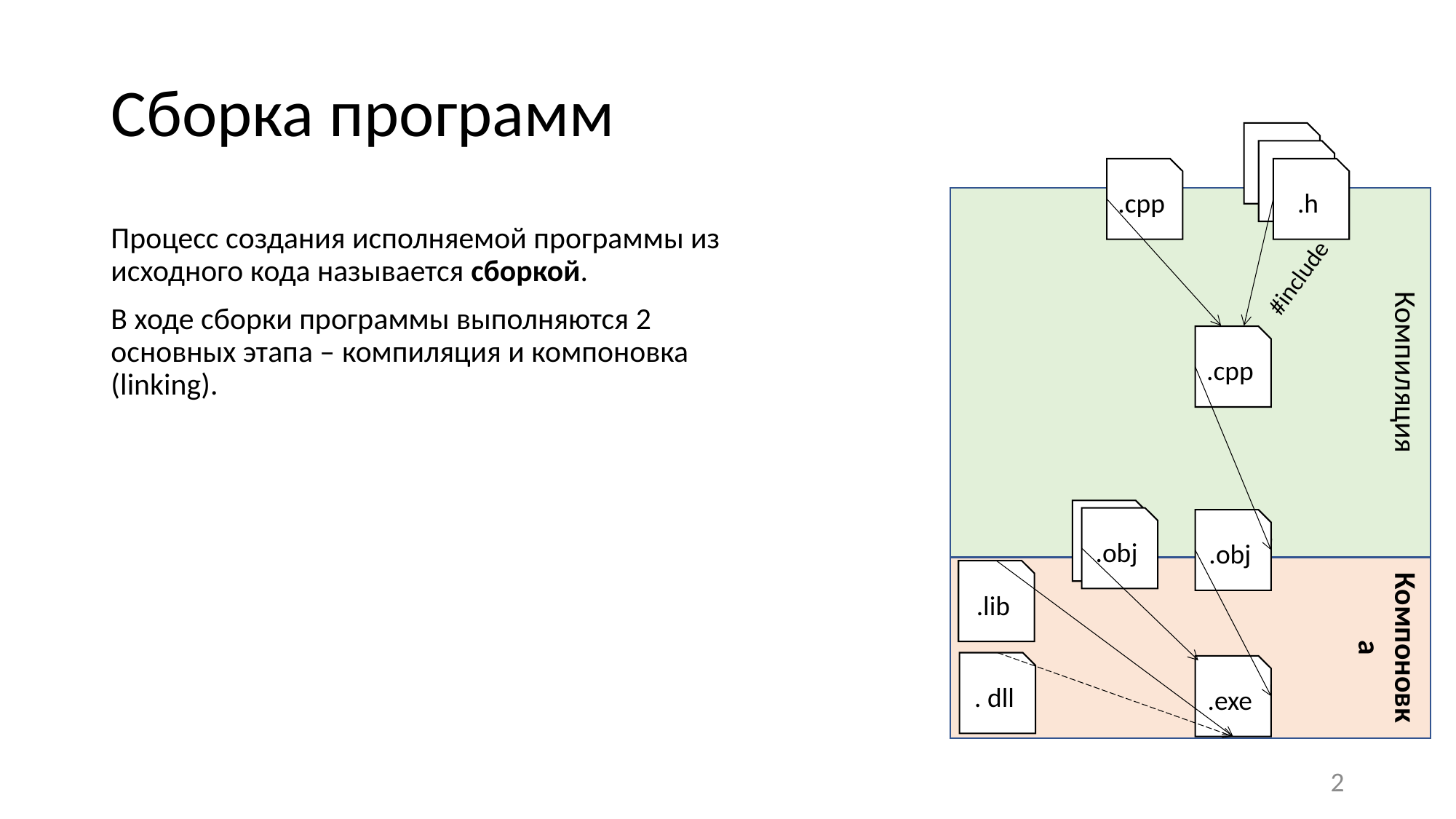

# Сборка программ
.h
.h
.cpp
.h
Компиляция
Процесс создания исполняемой программы из исходного кода называется сборкой.
В ходе сборки программы выполняются 2 основных этапа – компиляция и компоновка (linking).
#include
.cpp
.o
.obj
.obj
Компоновка
.lib
. dll
.exe
2